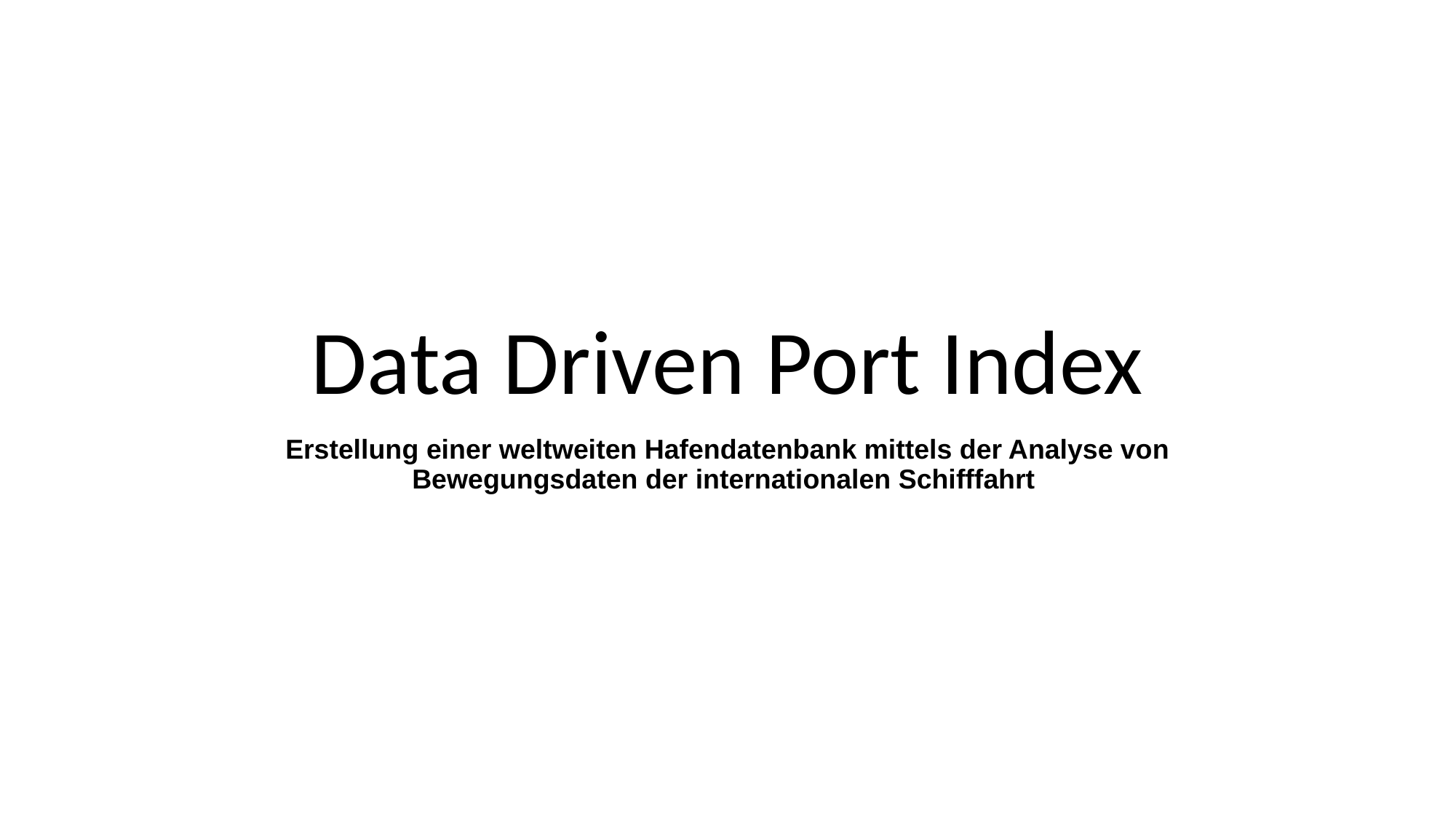

# Data Driven Port Index
Erstellung einer weltweiten Hafendatenbank mittels der Analyse von Bewegungsdaten der internationalen Schifffahrt